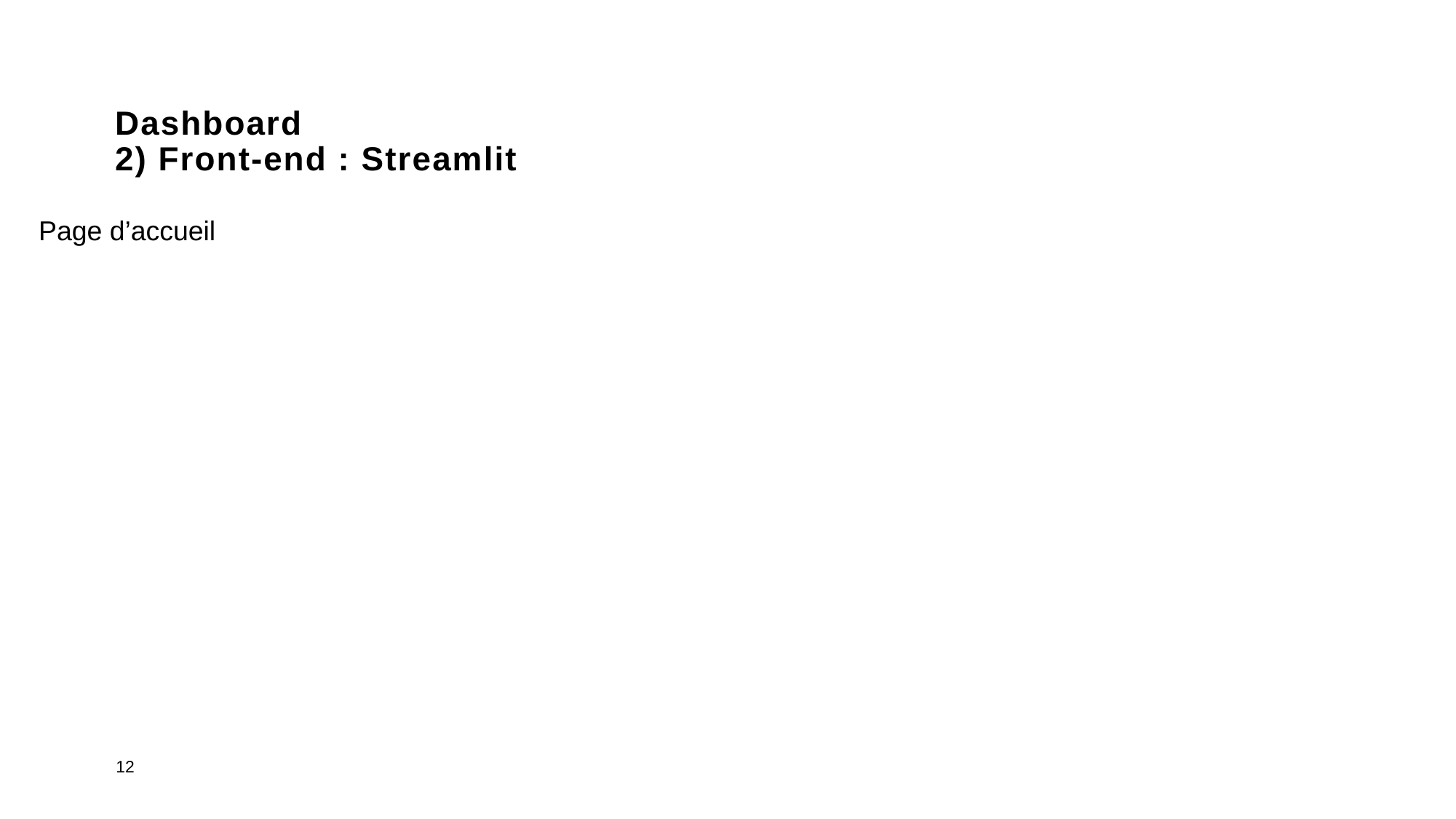

# Dashboard 2) Front-end : Streamlit
Page d’accueil

12